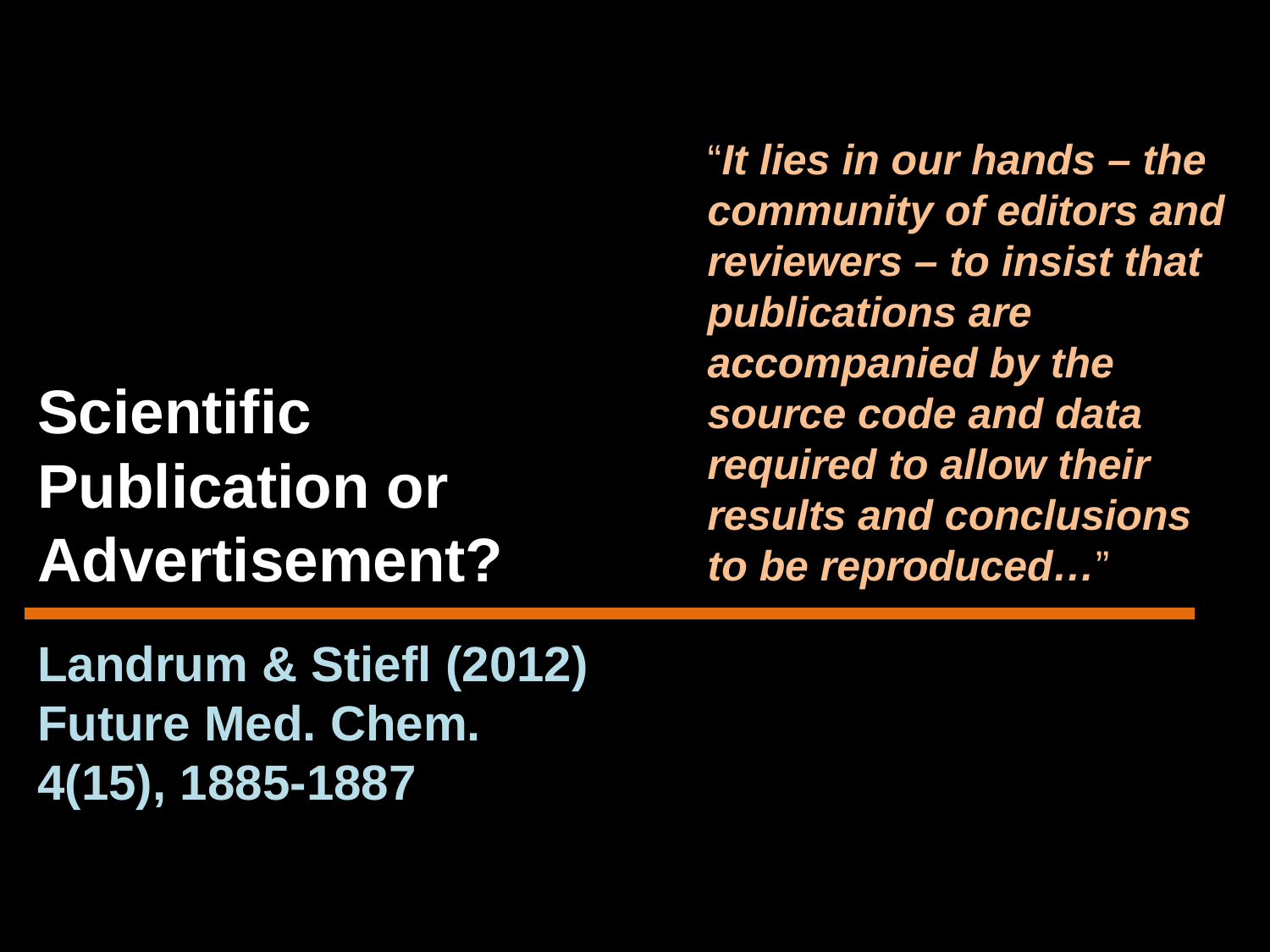

“It lies in our hands – the community of editors and reviewers – to insist that publications are accompanied by the source code and data required to allow their results and conclusions to be reproduced…”
Scientific Publication or Advertisement?
Landrum & Stiefl (2012)
Future Med. Chem.
4(15), 1885-1887